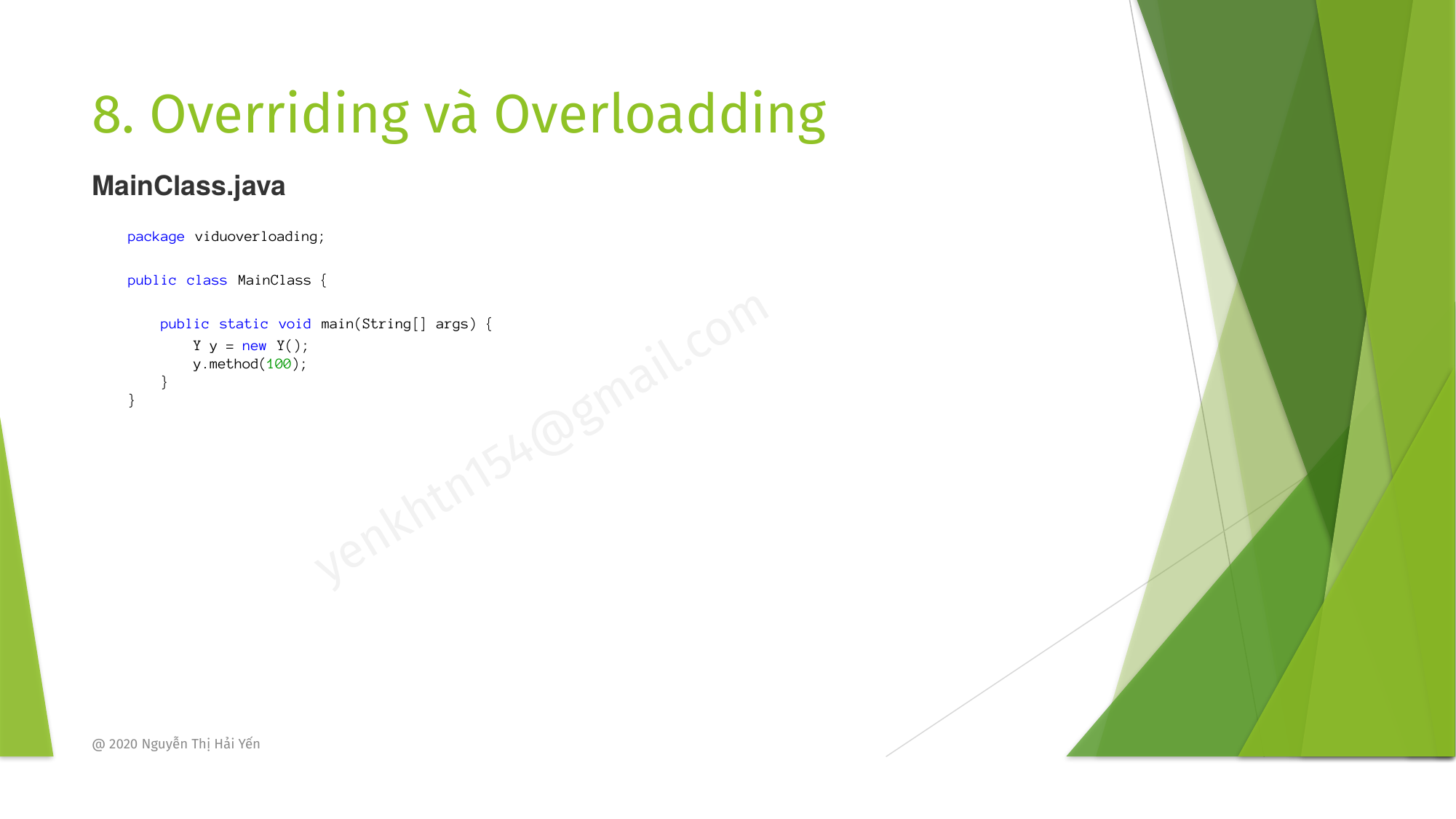

# 8. Overriding và Overloadding
MainClass.java

package viduoverloading;

public class MainClass {

    public static void main(String[] args) {
        Y y = new Y();
        y.method(100);
    }
}
@ 2020 Nguyễn Thị Hải Yến